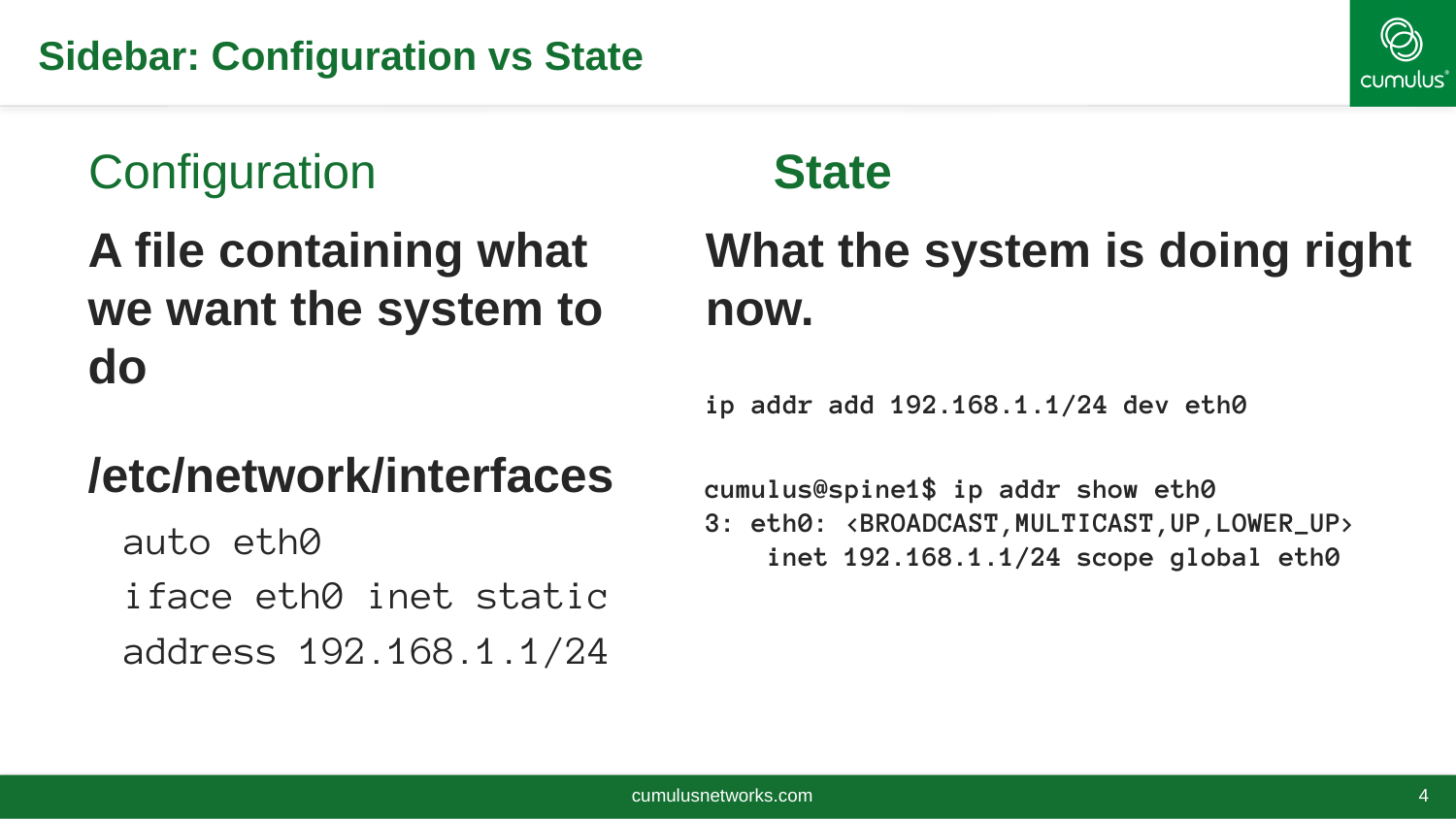

# Sidebar: Configuration vs State
Configuration
State
What the system is doing right now.
ip addr add 192.168.1.1/24 dev eth0
cumulus@spine1$ ip addr show eth0
3: eth0: <BROADCAST,MULTICAST,UP,LOWER_UP>
    inet 192.168.1.1/24 scope global eth0

A file containing what we want the system to do
/etc/network/interfaces
auto eth0
iface eth0 inet static
address 192.168.1.1/24
cumulusnetworks.com
4